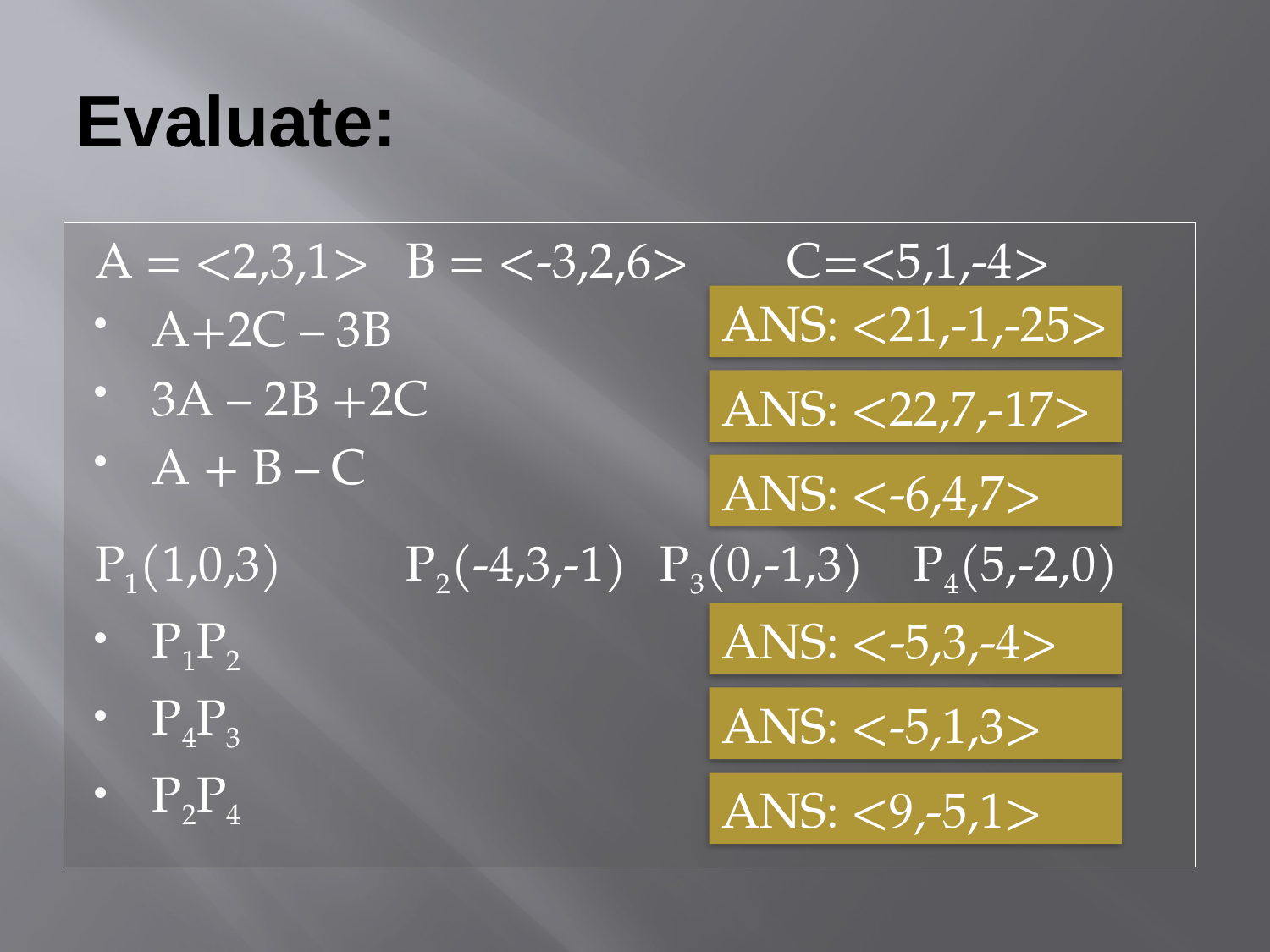

# Evaluate:
A = <2,3,1> 	B = <-3,2,6>	C=<5,1,-4>
A+2C – 3B
3A – 2B +2C
A + B – C

P1(1,0,3)	P2(-4,3,-1)	P3(0,-1,3)	P4(5,-2,0)
P1P2
P4P3
P2P4

ANS: <21,-1,-25>
ANS: <22,7,-17>
ANS: <-6,4,7>
ANS: <-5,3,-4>
ANS: <-5,1,3>
ANS: <9,-5,1>